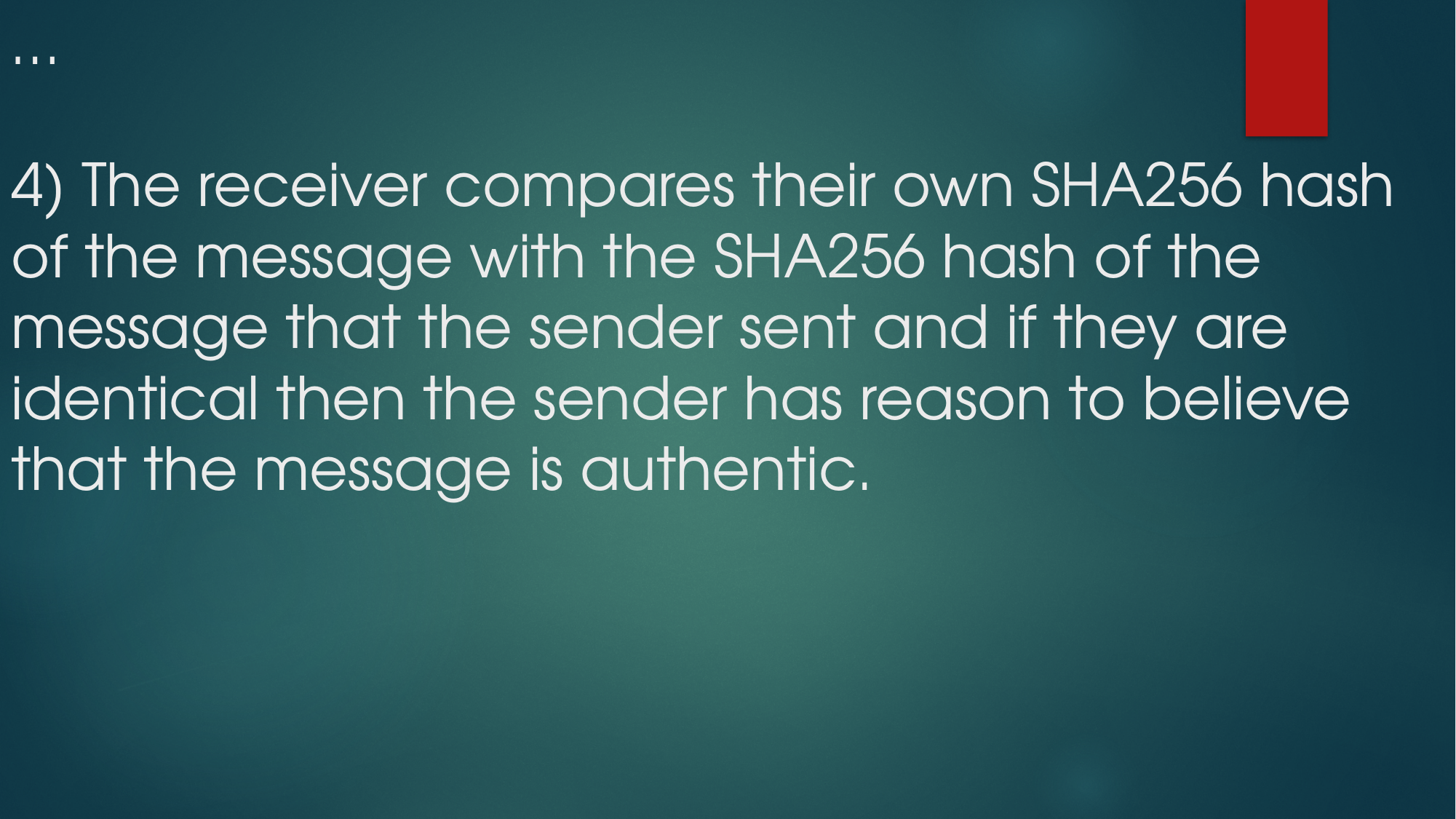

# … 4) The receiver compares their own SHA256 hash of the message with the SHA256 hash of the message that the sender sent and if they are identical then the sender has reason to believe that the message is authentic.